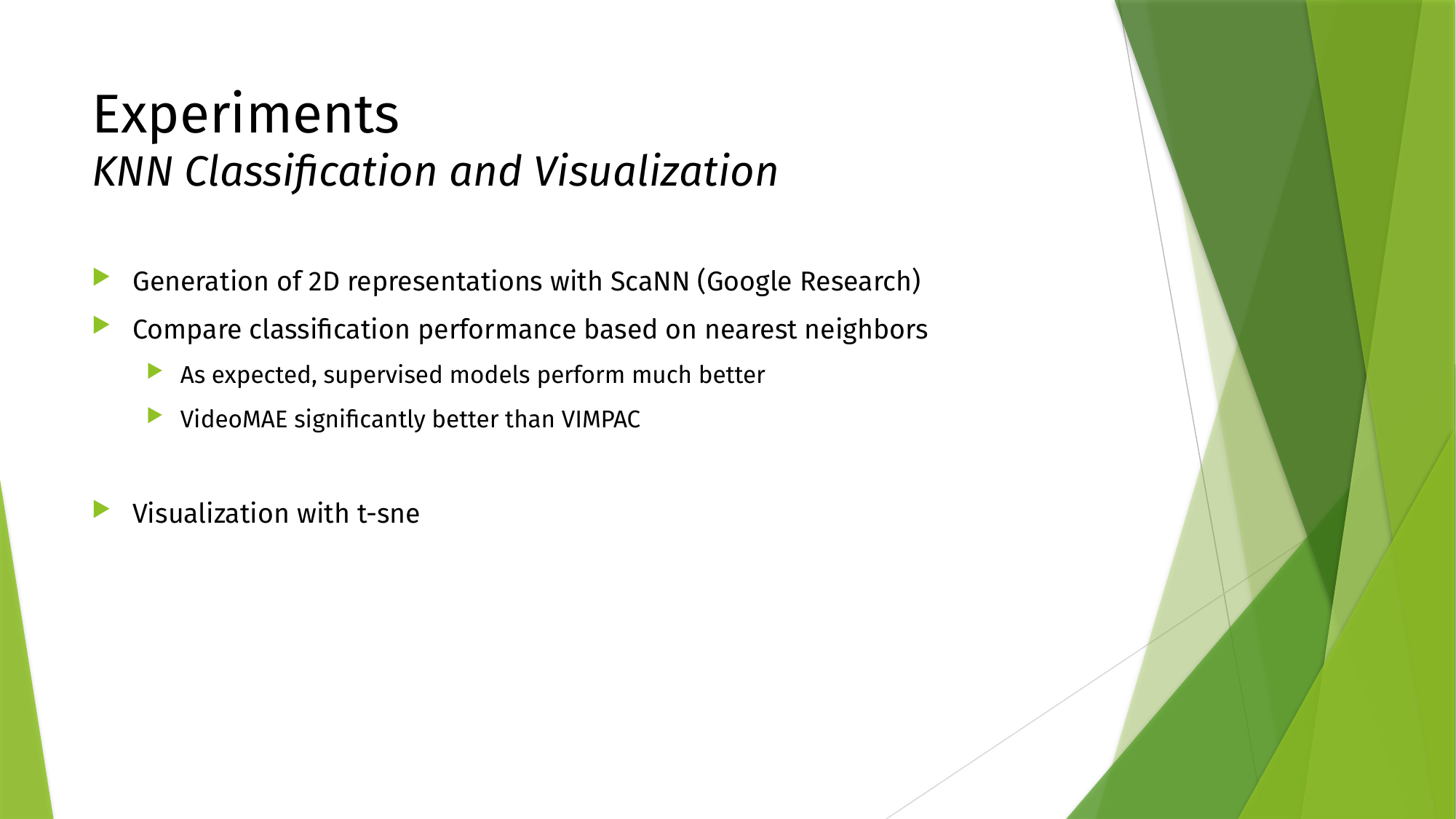

# Experiments KNN Classification and Visualization
Generation of 2D representations with ScaNN (Google Research)
Compare classification performance based on nearest neighbors
As expected, supervised models perform much better
VideoMAE significantly better than VIMPAC

Visualization with t-sne